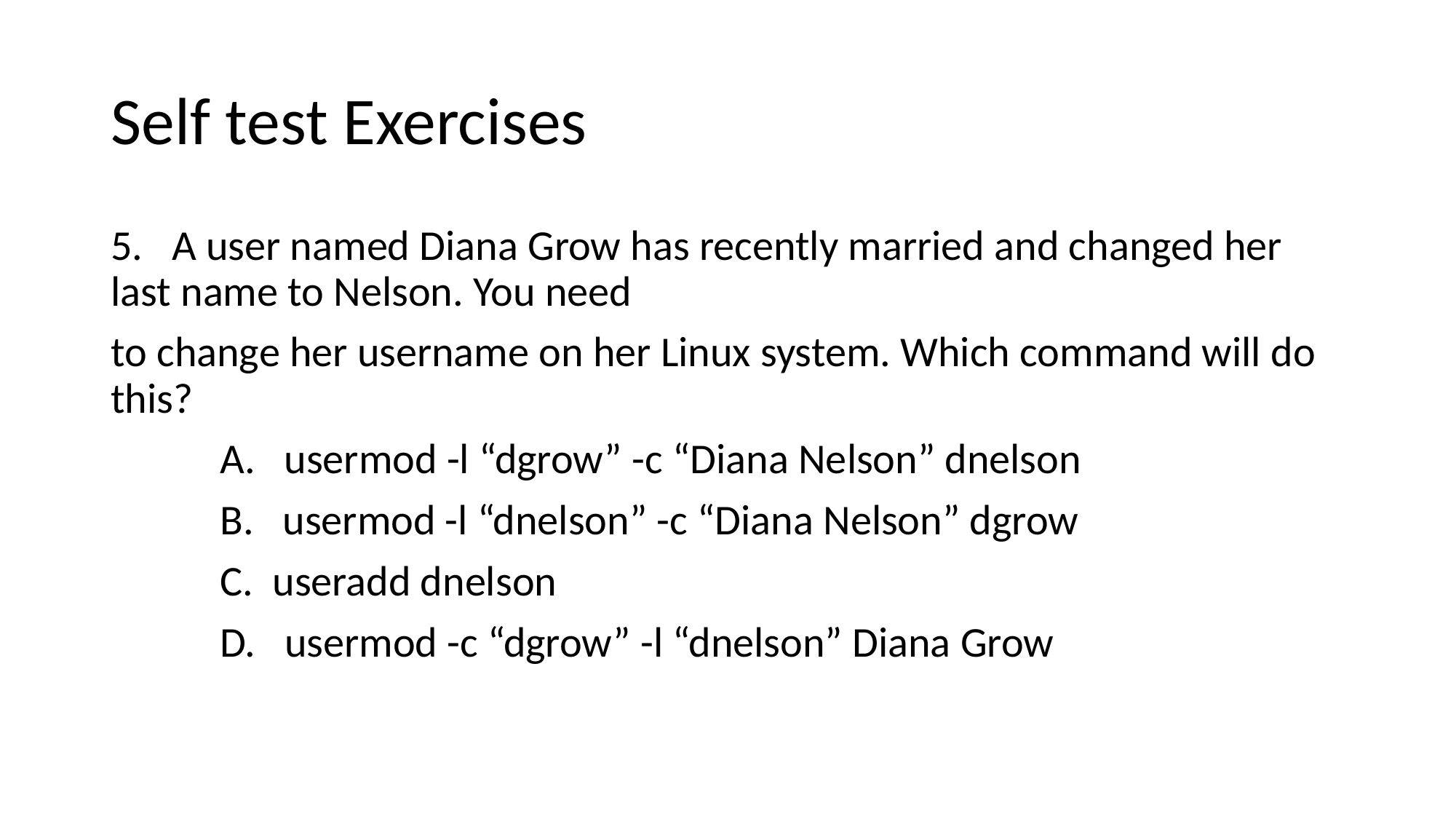

# Self test Exercises
5.   A user named Diana Grow has recently married and changed her last name to Nelson. You need
to change her username on her Linux system. Which command will do this?
	A.   usermod -l “dgrow” -c “Diana Nelson” dnelson
	B.   usermod -l “dnelson” -c “Diana Nelson” dgrow
	C.  useradd dnelson
	D.   usermod -c “dgrow” -l “dnelson” Diana Grow